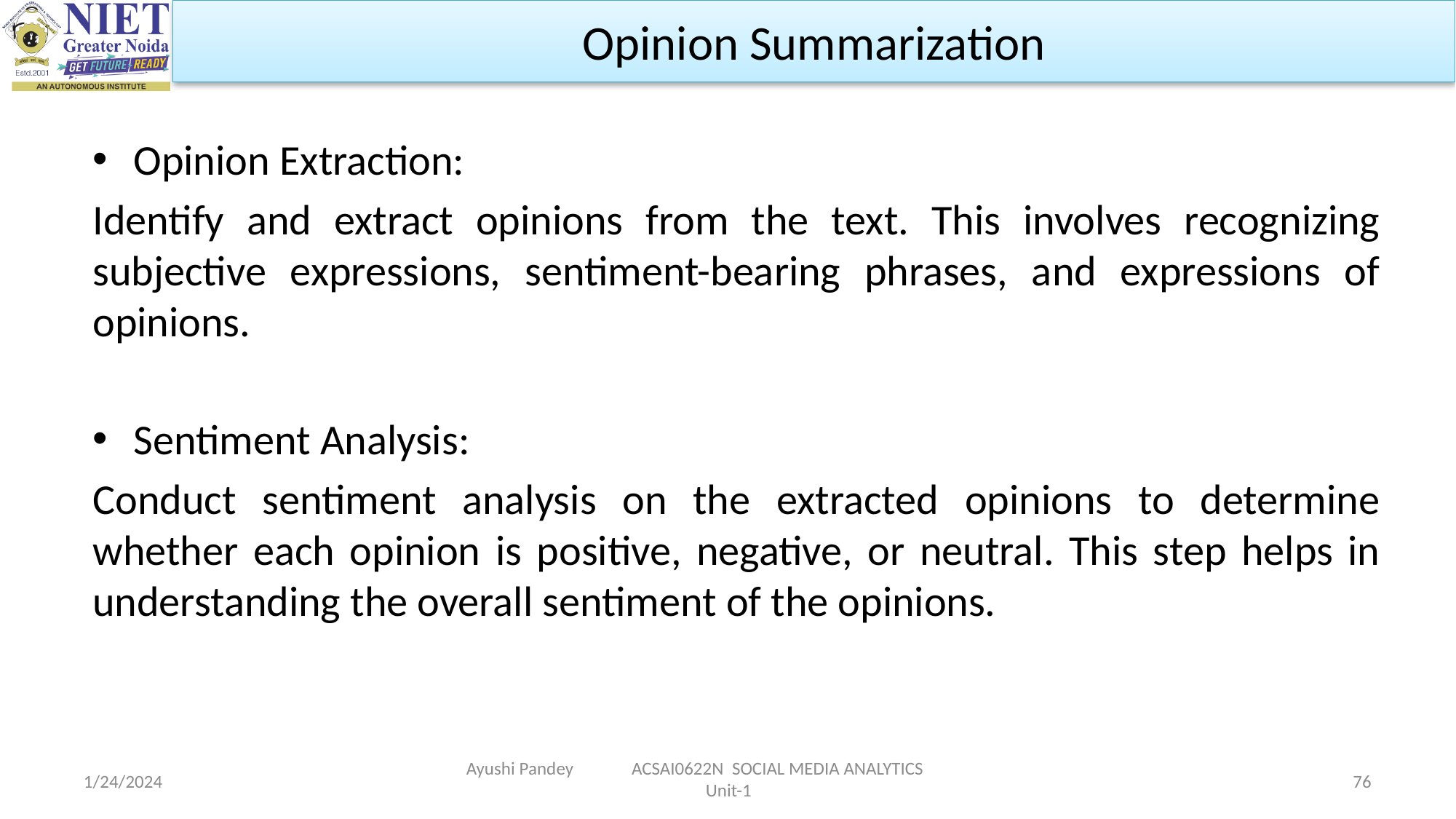

Opinion Summarization
Opinion Extraction:
Identify and extract opinions from the text. This involves recognizing subjective expressions, sentiment-bearing phrases, and expressions of opinions.

Sentiment Analysis:
Conduct sentiment analysis on the extracted opinions to determine whether each opinion is positive, negative, or neutral. This step helps in understanding the overall sentiment of the opinions.
Ayushi Pandey              ACSAI0622N  SOCIAL MEDIA ANALYTICS                 Unit-1
1/24/2024
76